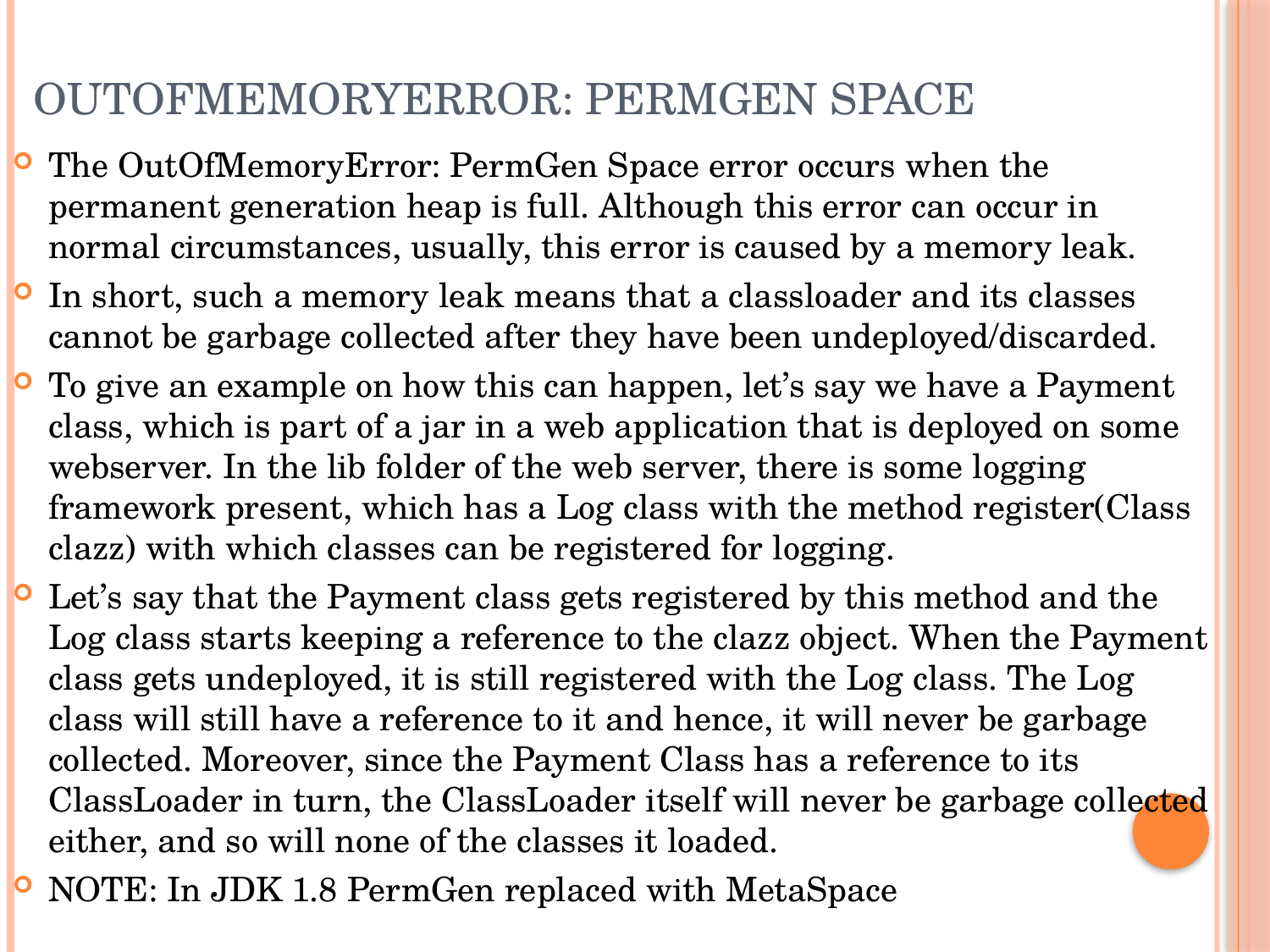

OutOfMemoryError: PermGen Space
The OutOfMemoryError: PermGen Space error occurs when the permanent generation heap is full. Although this error can occur in normal circumstances, usually, this error is caused by a memory leak.
In short, such a memory leak means that a classloader and its classes cannot be garbage collected after they have been undeployed/discarded.
To give an example on how this can happen, let’s say we have a Payment class, which is part of a jar in a web application that is deployed on some webserver. In the lib folder of the web server, there is some logging framework present, which has a Log class with the method register(Class clazz) with which classes can be registered for logging.
Let’s say that the Payment class gets registered by this method and the Log class starts keeping a reference to the clazz object. When the Payment class gets undeployed, it is still registered with the Log class. The Log class will still have a reference to it and hence, it will never be garbage collected. Moreover, since the Payment Class has a reference to its ClassLoader in turn, the ClassLoader itself will never be garbage collected either, and so will none of the classes it loaded.
NOTE: In JDK 1.8 PermGen replaced with MetaSpace